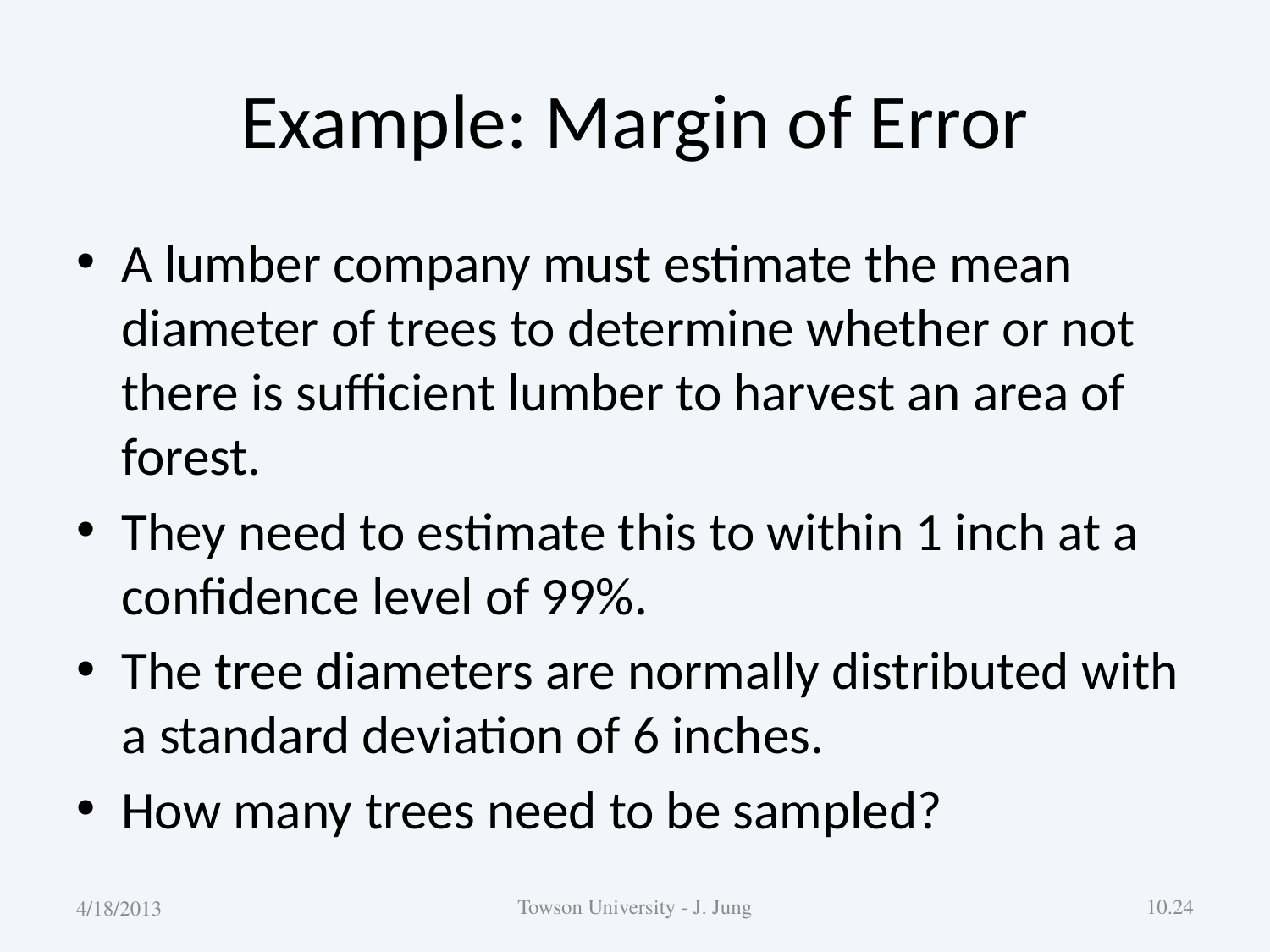

# Example: Margin of Error
A lumber company must estimate the mean diameter of trees to determine whether or not there is sufficient lumber to harvest an area of forest.
They need to estimate this to within 1 inch at a confidence level of 99%.
The tree diameters are normally distributed with a standard deviation of 6 inches.
How many trees need to be sampled?
4/18/2013
Towson University - J. Jung
10.24